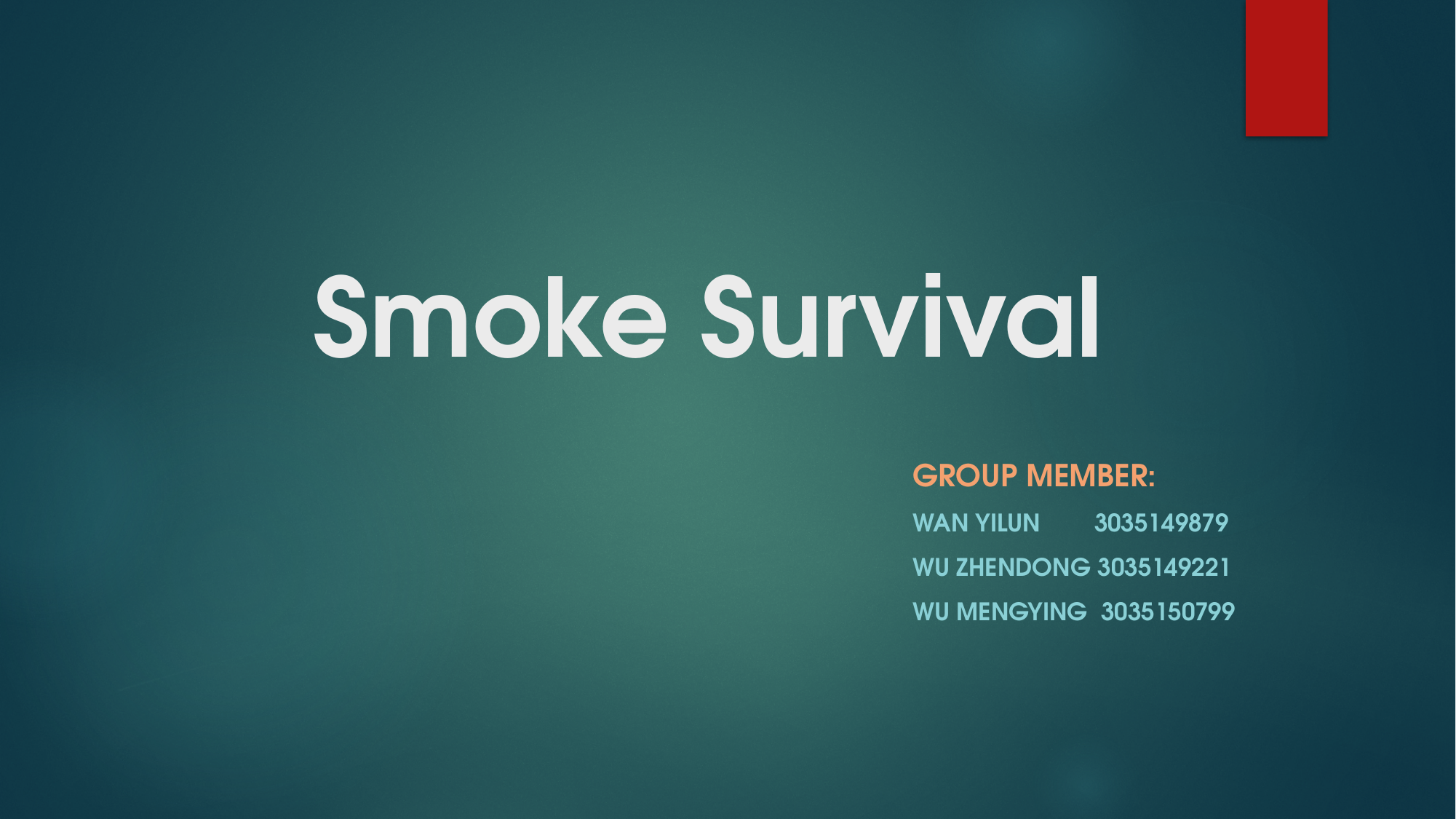

# Smoke Survival
Group Member:
Wan Yilun        3035149879
Wu Zhendong 3035149221
Wu Mengying  3035150799